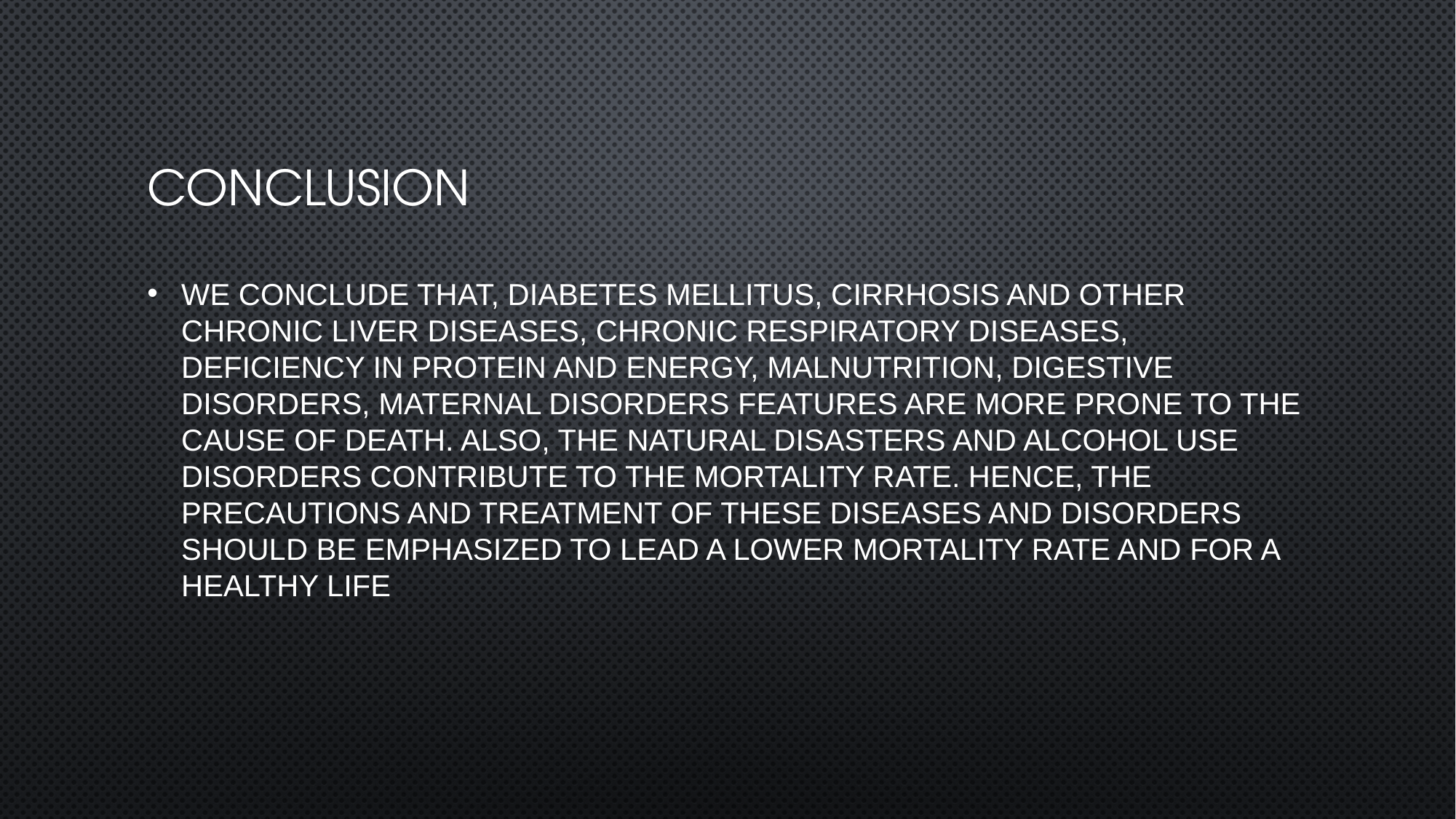

# conclusion
we conclude that, diabetes mellitus, cirrhosis and other chronic liver diseases, chronic respiratory diseases, deficiency in protein and energy, malnutrition, digestive disorders, maternal disorders features are more prone to the cause of death. Also, the natural disasters and alcohol use disorders contribute to the mortality rate. Hence, the precautions and treatment of these diseases and disorders should be emphasized to lead a lower mortality rate and for a healthy life